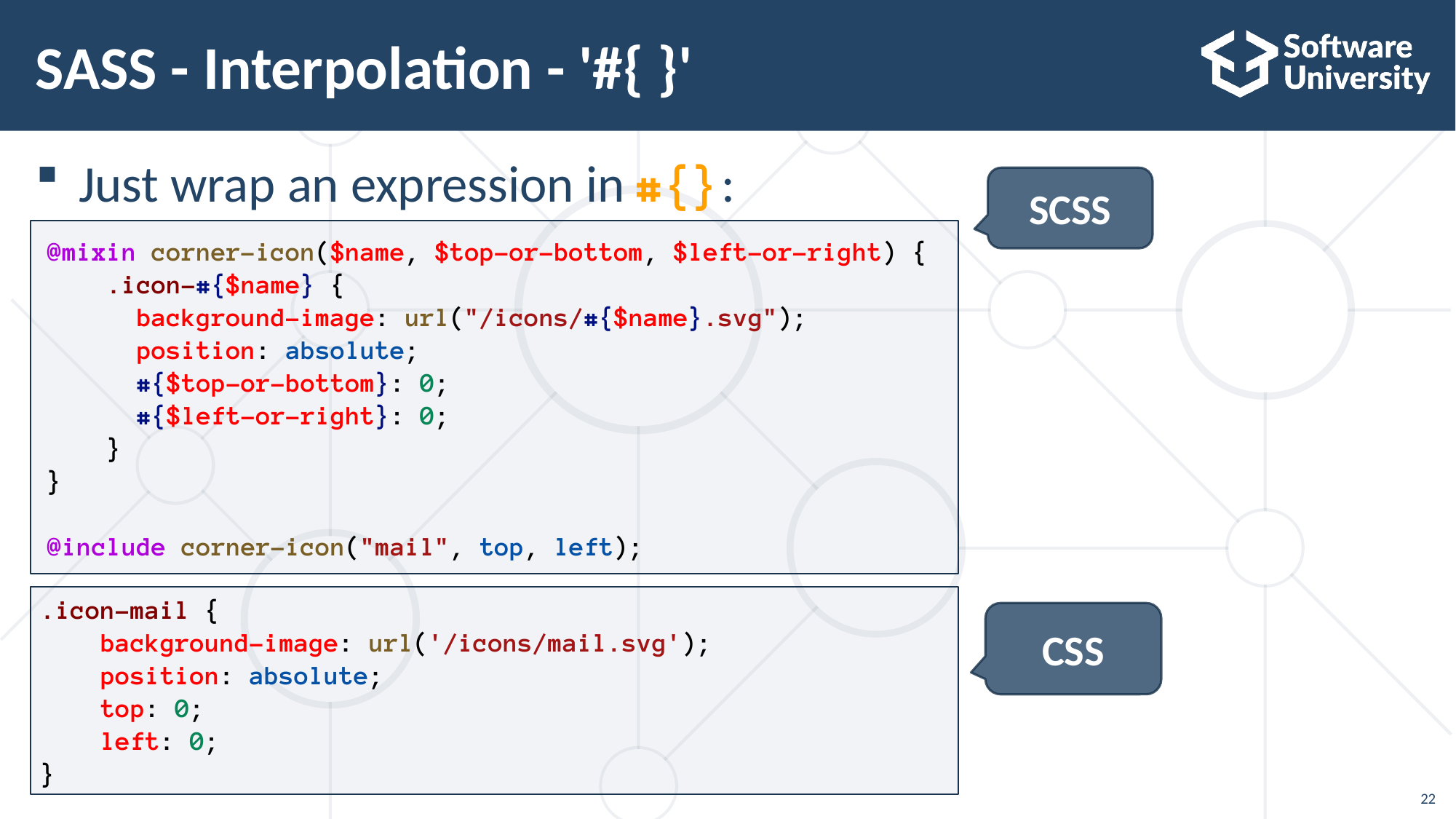

# SASS - Interpolation - '#{ }'
Just wrap an expression in #{}:
SCSS
@mixin corner-icon($name, $top-or-bottom, $left-or-right) {
    .icon-#{$name} {
      background-image: url("/icons/#{$name}.svg");
      position: absolute;
      #{$top-or-bottom}: 0;
      #{$left-or-right}: 0;
    }
}

@include corner-icon("mail", top, left);
.icon-mail {
    background-image: url('/icons/mail.svg');
    position: absolute;
    top: 0;
    left: 0;
}
CSS
22